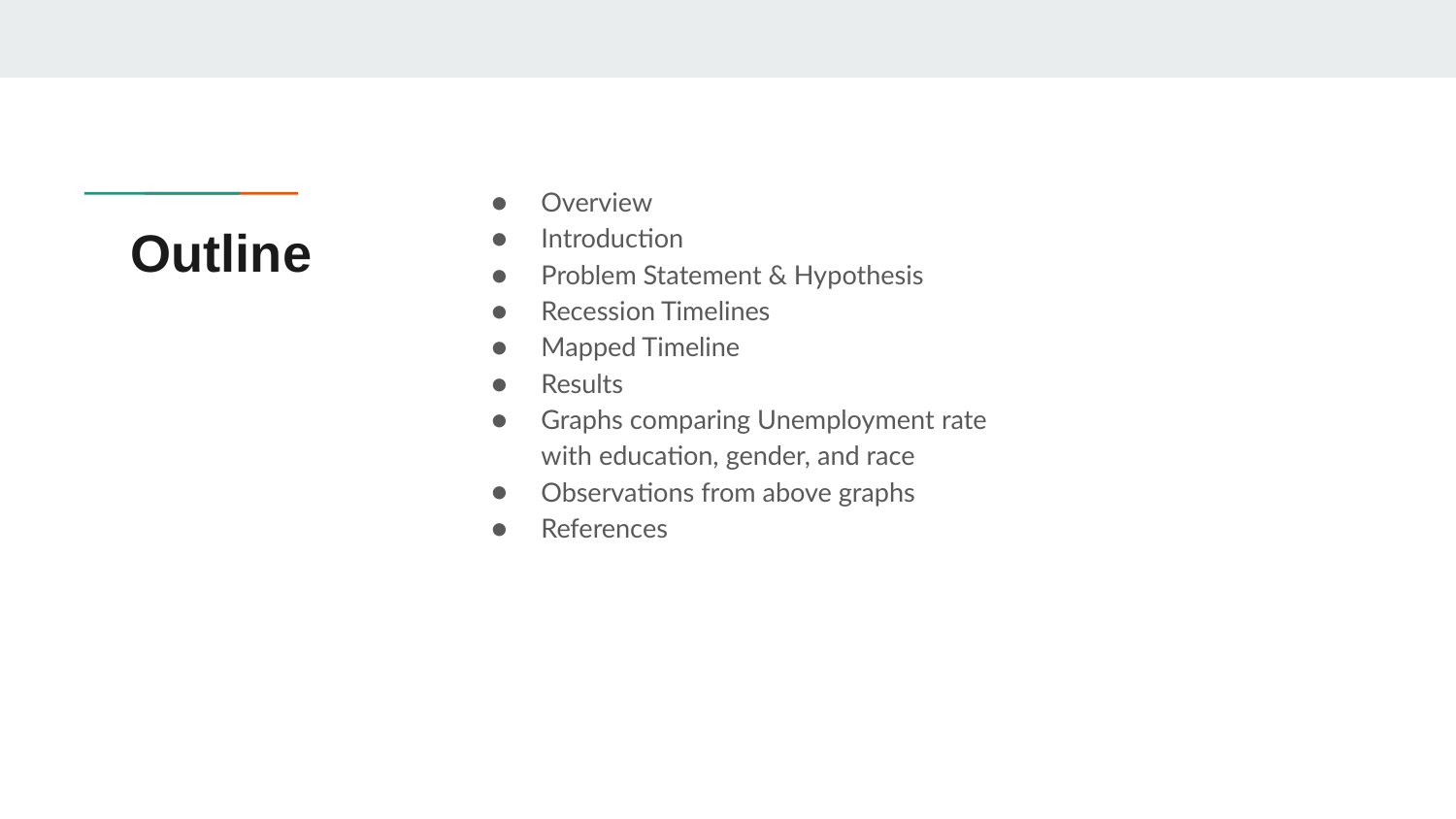

Overview
Introduction
Problem Statement & Hypothesis
Recession Timelines
Mapped Timeline
Results
Graphs comparing Unemployment rate with education, gender, and race
Observations from above graphs
References
# Outline